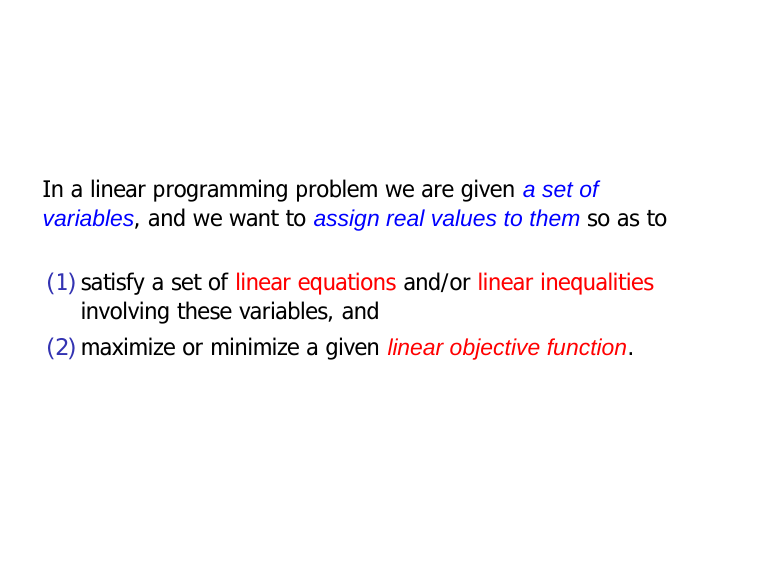

In a linear programming problem we are given a set of variables, and we want to assign real values to them so as to

satisfy a set of linear equations and/or linear inequalities involving these variables, and
maximize or minimize a given linear objective function.